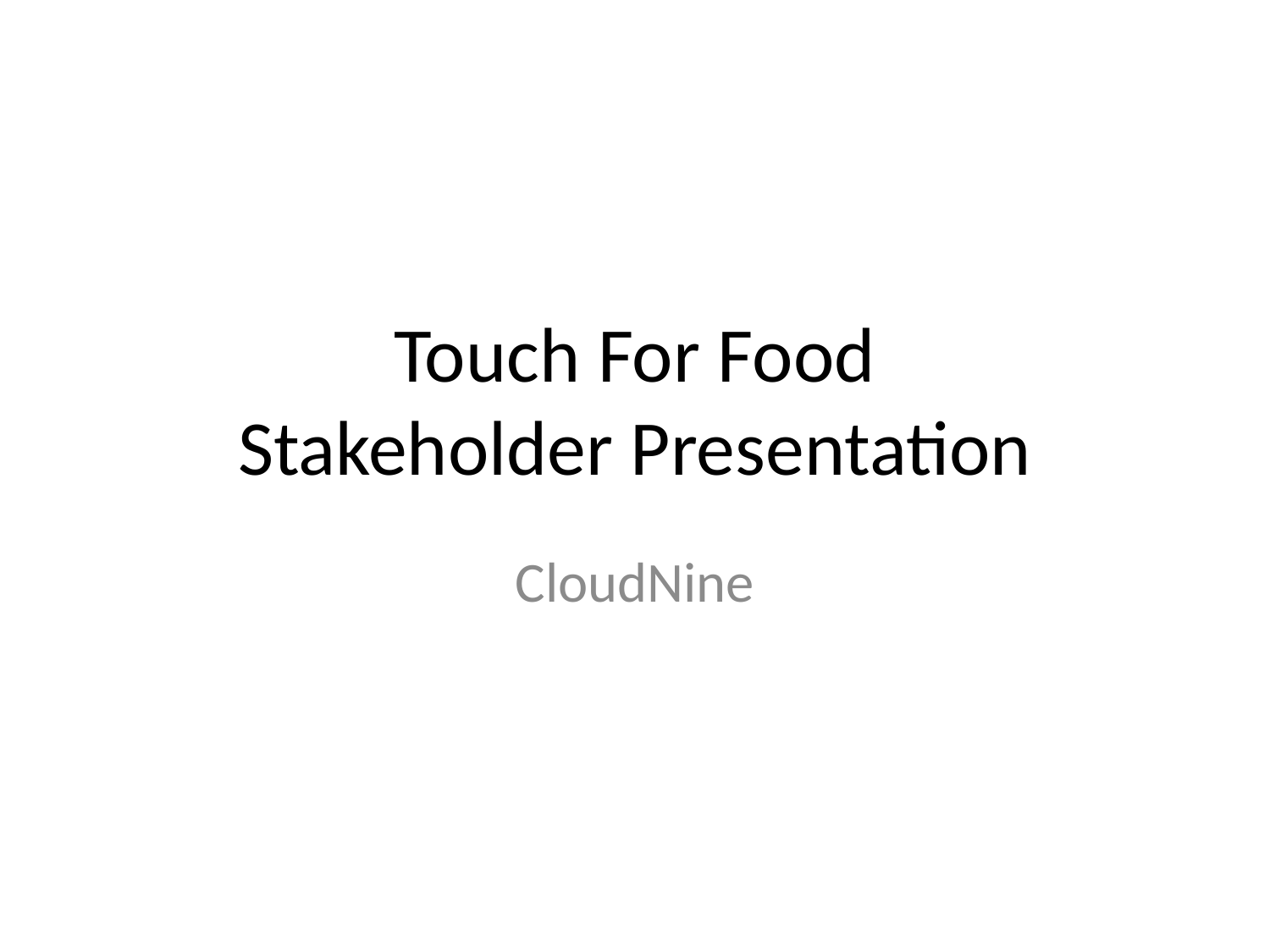

# Touch For Food Stakeholder Presentation
CloudNine